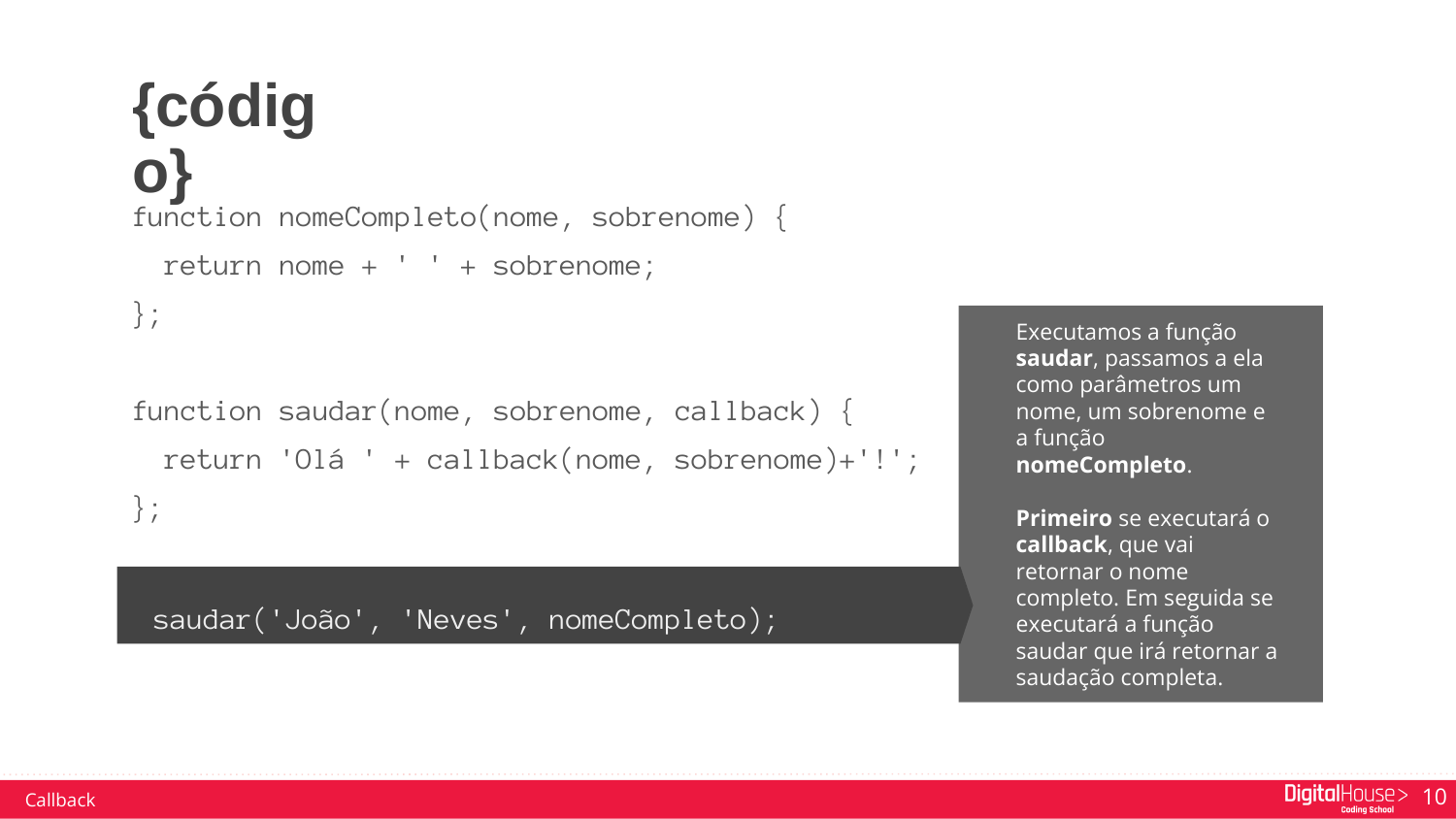

{código}
function nomeCompleto(nome, sobrenome) {
  return nome + ' ' + sobrenome;
};

function saudar(nome, sobrenome, callback) {
  return 'Olá ' + callback(nome, sobrenome)+'!';
};

Executamos a função  saudar, passamos a ela como parâmetros um nome, um sobrenome e a função nomeCompleto.

Primeiro se executará o callback, que vai retornar o nome completo. Em seguida se executará a função saudar que irá retornar a saudação completa.
saudar('João', 'Neves', nomeCompleto);